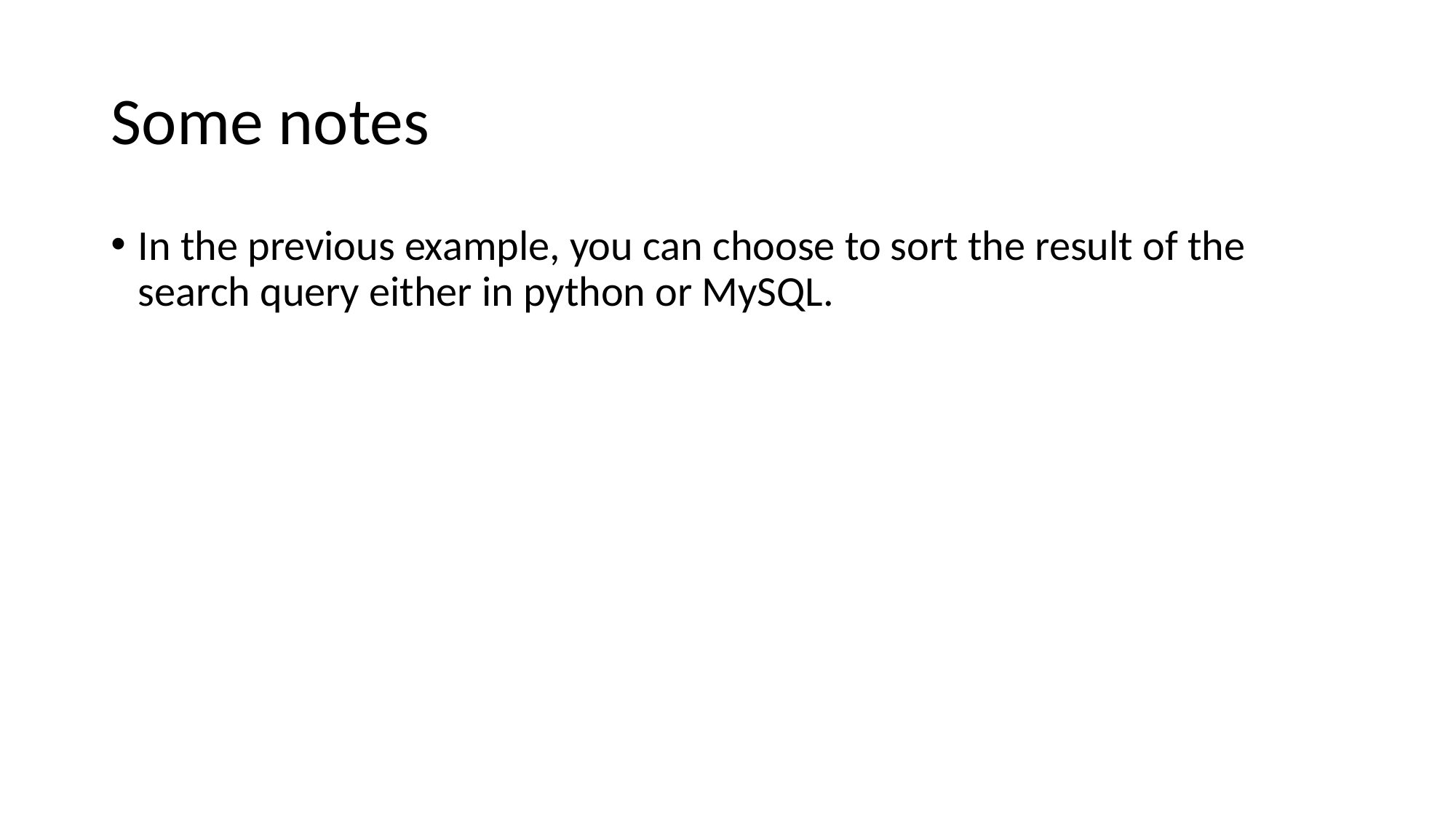

# Some notes
In the previous example, you can choose to sort the result of the search query either in python or MySQL.